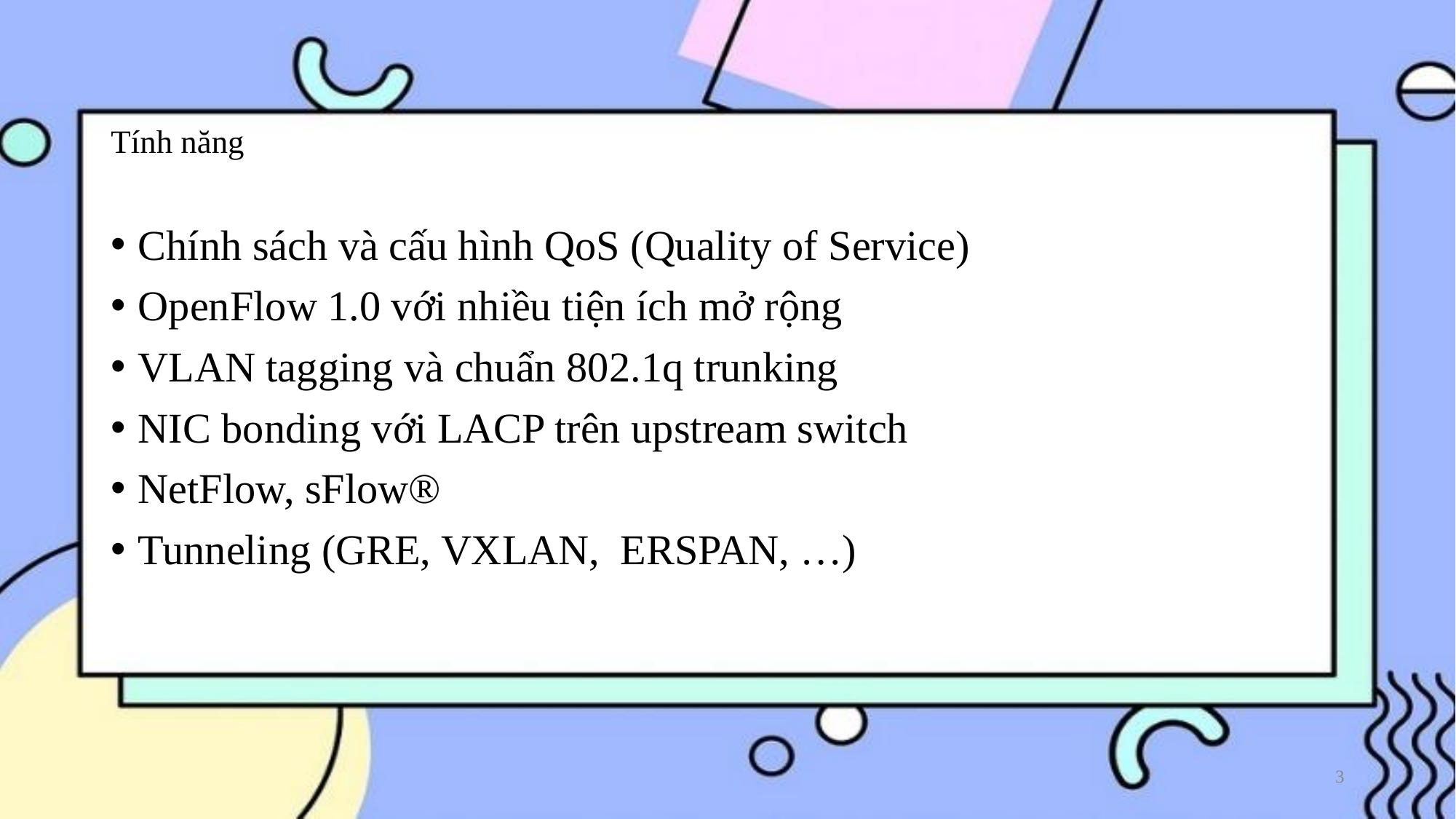

# Tính năng
Chính sách và cấu hình QoS (Quality of Service)
OpenFlow 1.0 với nhiều tiện ích mở rộng
VLAN tagging và chuẩn 802.1q trunking
NIC bonding với LACP trên upstream switch
NetFlow, sFlow®
Tunneling (GRE, VXLAN,  ERSPAN, …)

3